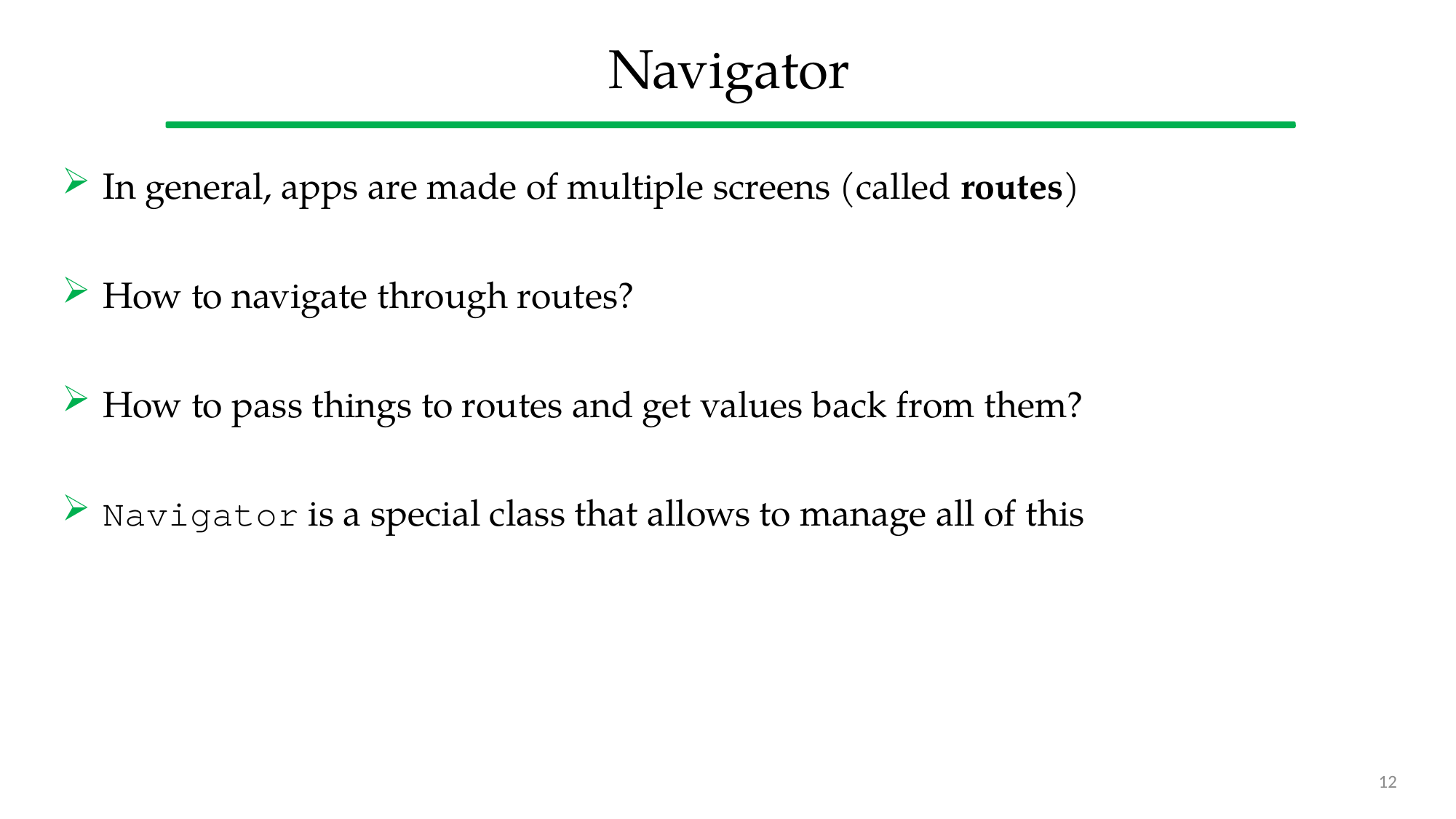

# Navigator
In general, apps are made of multiple screens (called routes)

How to navigate through routes?

How to pass things to routes and get values back from them?

Navigator is a special class that allows to manage all of this

12